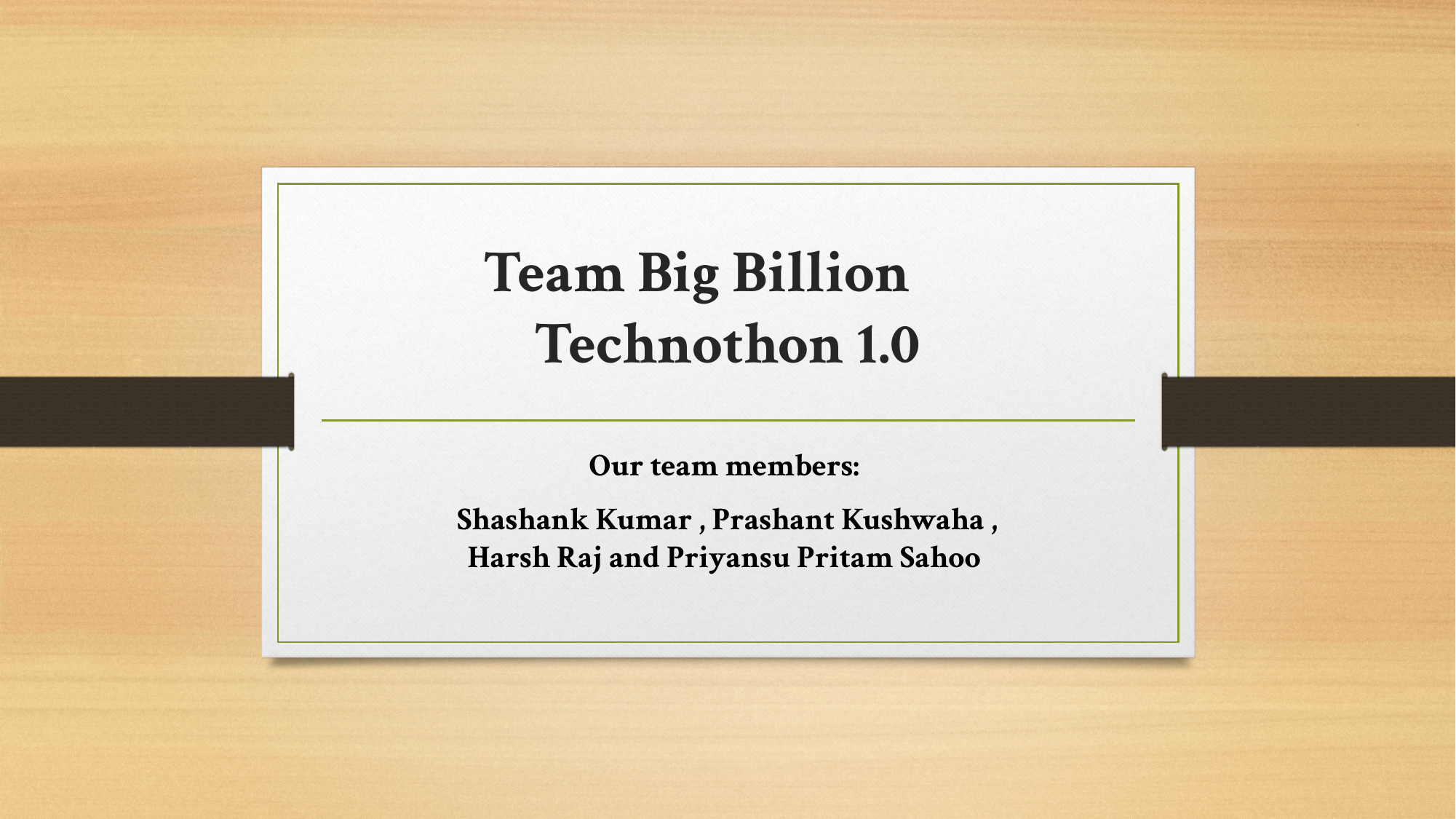

# Team Big Billion Technothon 1.0
Our team members:
Shashank Kumar , Prashant Kushwaha , Harsh Raj and Priyansu Pritam Sahoo